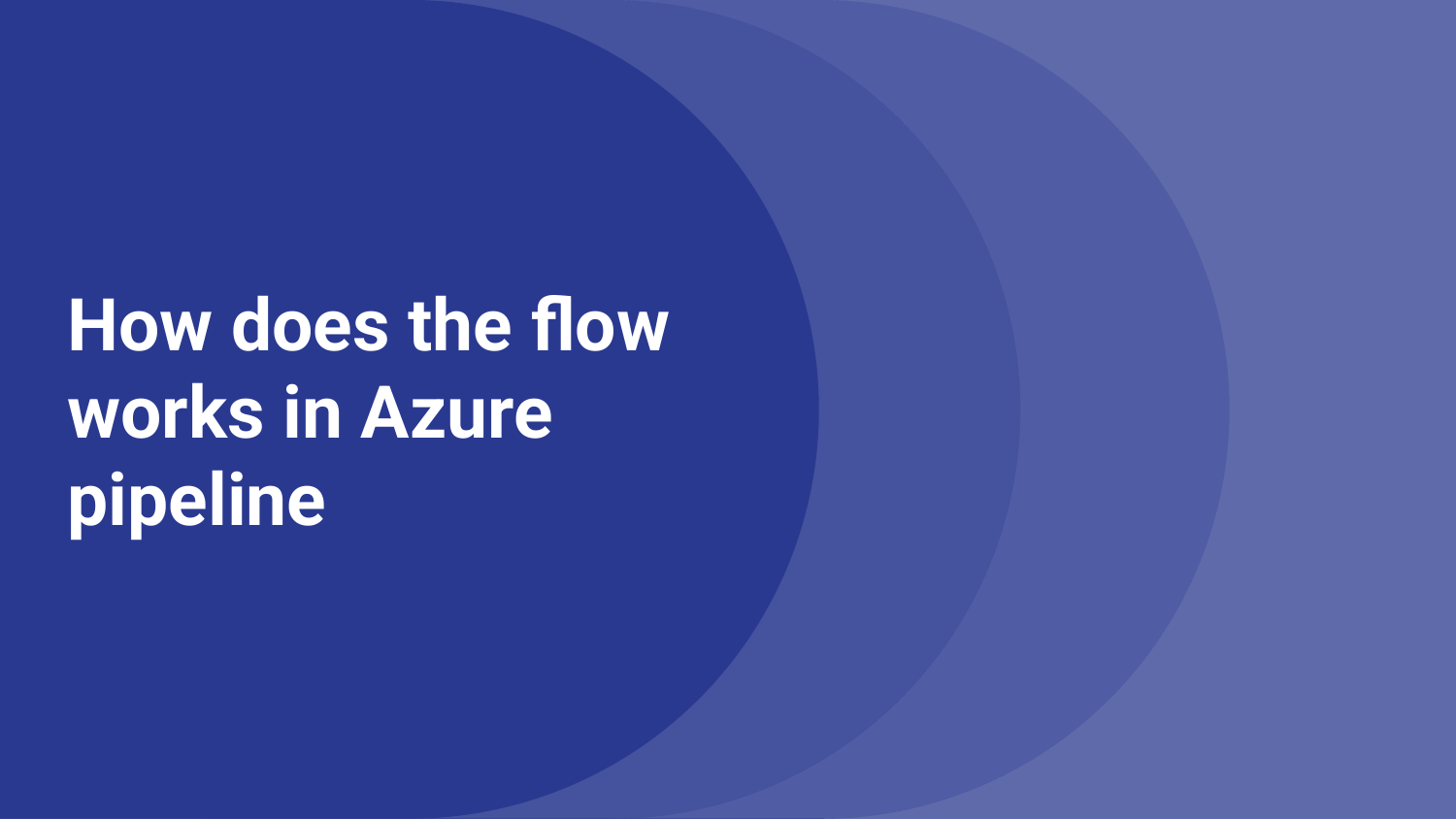

# How does the flow works in Azure pipeline